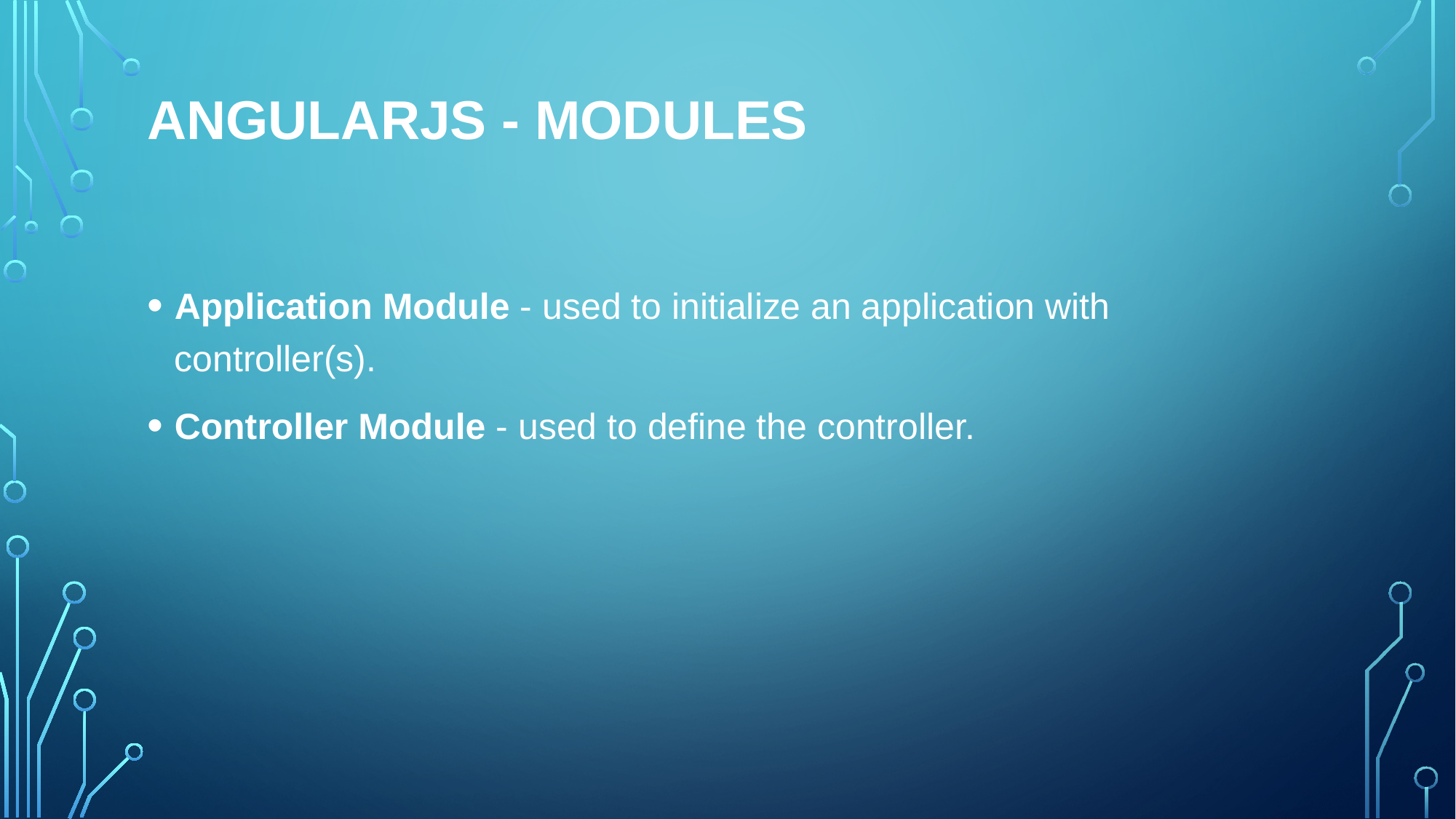

# AngularJS - Modules
Application Module - used to initialize an application with controller(s).
Controller Module - used to define the controller.